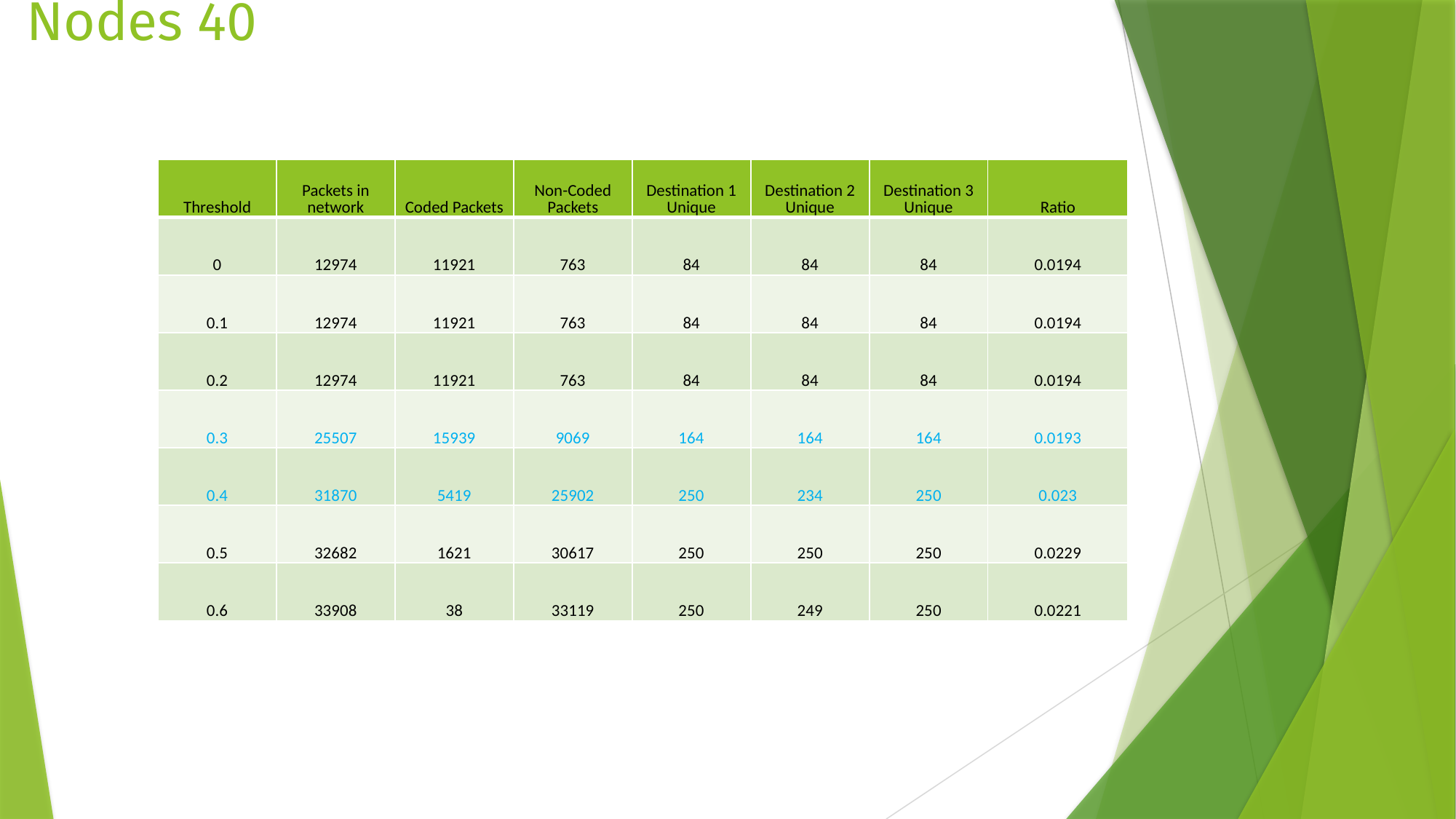

# Nodes 40
| Threshold | Packets in network | Coded Packets | Non-Coded Packets | Destination 1 Unique | Destination 2 Unique | Destination 3 Unique | Ratio |
| --- | --- | --- | --- | --- | --- | --- | --- |
| 0 | 12974 | 11921 | 763 | 84 | 84 | 84 | 0.0194 |
| 0.1 | 12974 | 11921 | 763 | 84 | 84 | 84 | 0.0194 |
| 0.2 | 12974 | 11921 | 763 | 84 | 84 | 84 | 0.0194 |
| 0.3 | 25507 | 15939 | 9069 | 164 | 164 | 164 | 0.0193 |
| 0.4 | 31870 | 5419 | 25902 | 250 | 234 | 250 | 0.023 |
| 0.5 | 32682 | 1621 | 30617 | 250 | 250 | 250 | 0.0229 |
| 0.6 | 33908 | 38 | 33119 | 250 | 249 | 250 | 0.0221 |